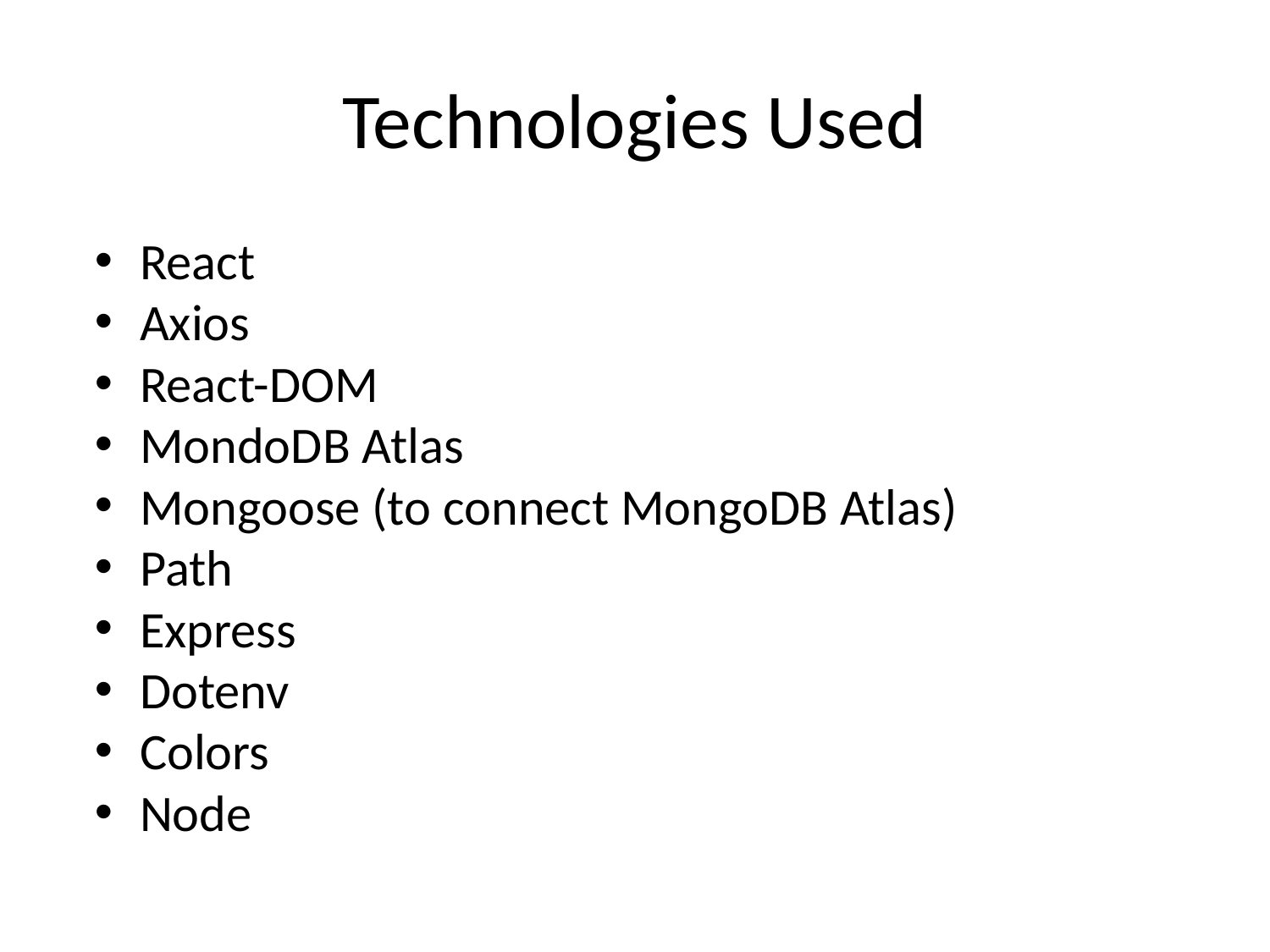

# Technologies Used
React
Axios
React-DOM
MondoDB Atlas
Mongoose (to connect MongoDB Atlas)
Path
Express
Dotenv
Colors
Node